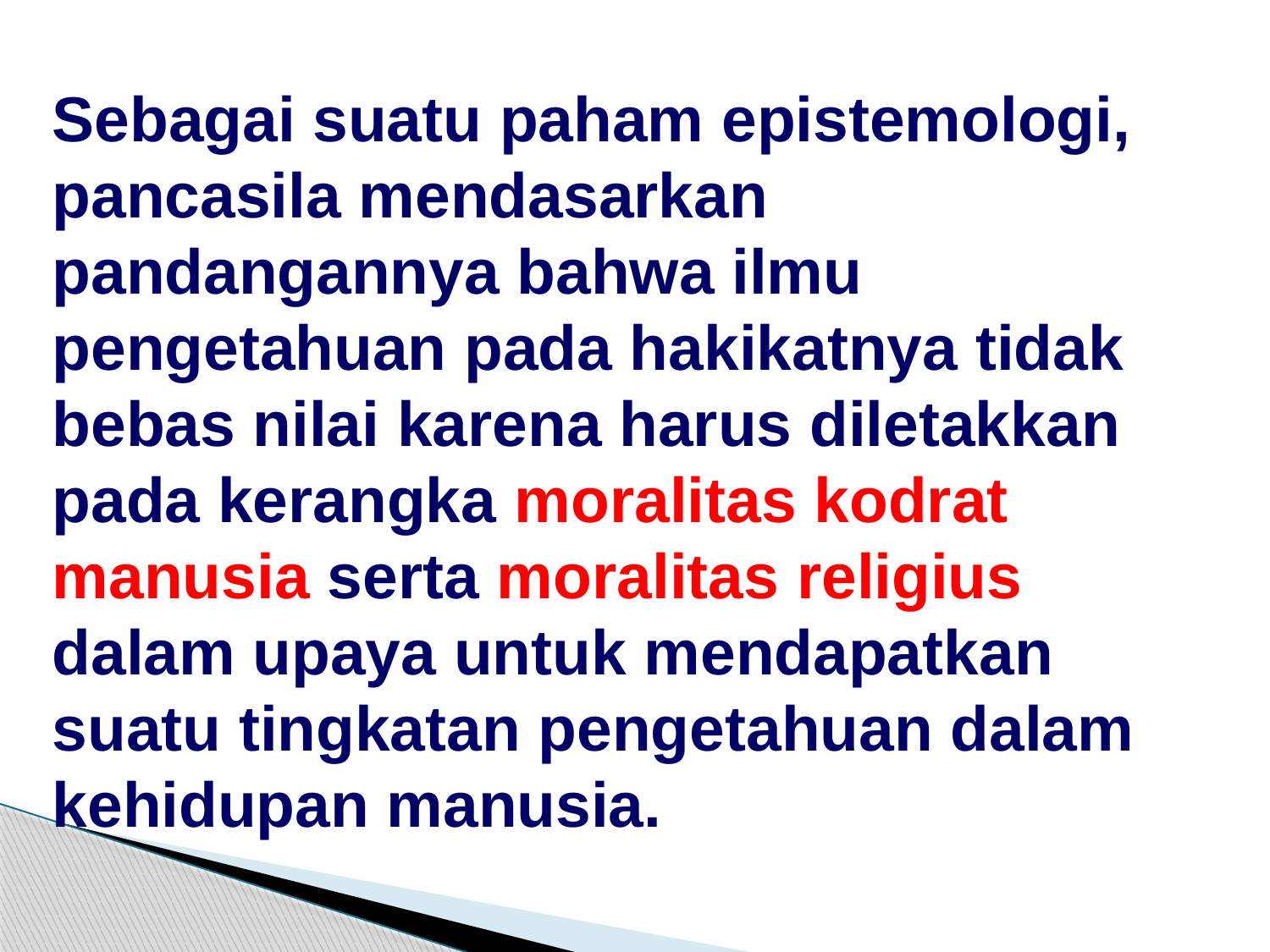

# Sebagai suatu paham epistemologi, pancasila mendasarkan pandangannya bahwa ilmu pengetahuan pada hakikatnya tidak bebas nilai karena harus diletakkan pada kerangka moralitas kodrat manusia serta moralitas religius dalam upaya untuk mendapatkan suatu tingkatan pengetahuan dalam kehidupan manusia.